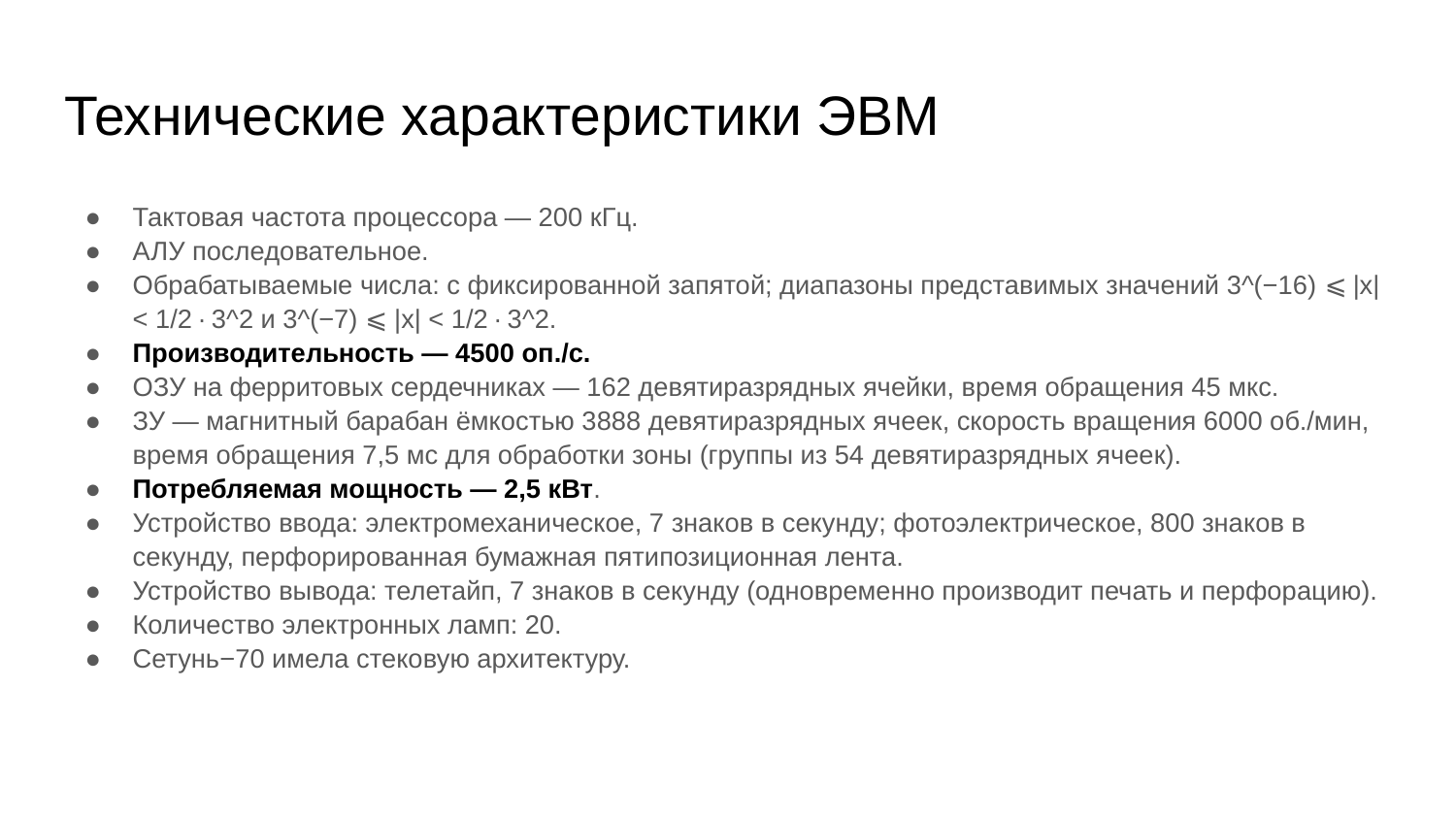

# Технические характеристики ЭВМ
Тактовая частота процессора — 200 кГц.
АЛУ последовательное.
Обрабатываемые числа: с фиксированной запятой; диапазоны представимых значений 3^(−16) ⩽ |x| < 1/2 · 3^2 и 3^(−7) ⩽ |x| < 1/2 · 3^2.
Производительность — 4500 оп./с.
ОЗУ на ферритовых сердечниках — 162 девятиразрядных ячейки, время обращения 45 мкс.
ЗУ — магнитный барабан ёмкостью 3888 девятиразрядных ячеек, скорость вращения 6000 об./мин, время обращения 7,5 мс для обработки зоны (группы из 54 девятиразрядных ячеек).
Потребляемая мощность — 2,5 кВт.
Устройство ввода: электромеханическое, 7 знаков в секунду; фотоэлектрическое, 800 знаков в секунду, перфорированная бумажная пятипозиционная лента.
Устройство вывода: телетайп, 7 знаков в секунду (одновременно производит печать и перфорацию).
Количество электронных ламп: 20.
Сетунь−70 имела стековую архитектуру.